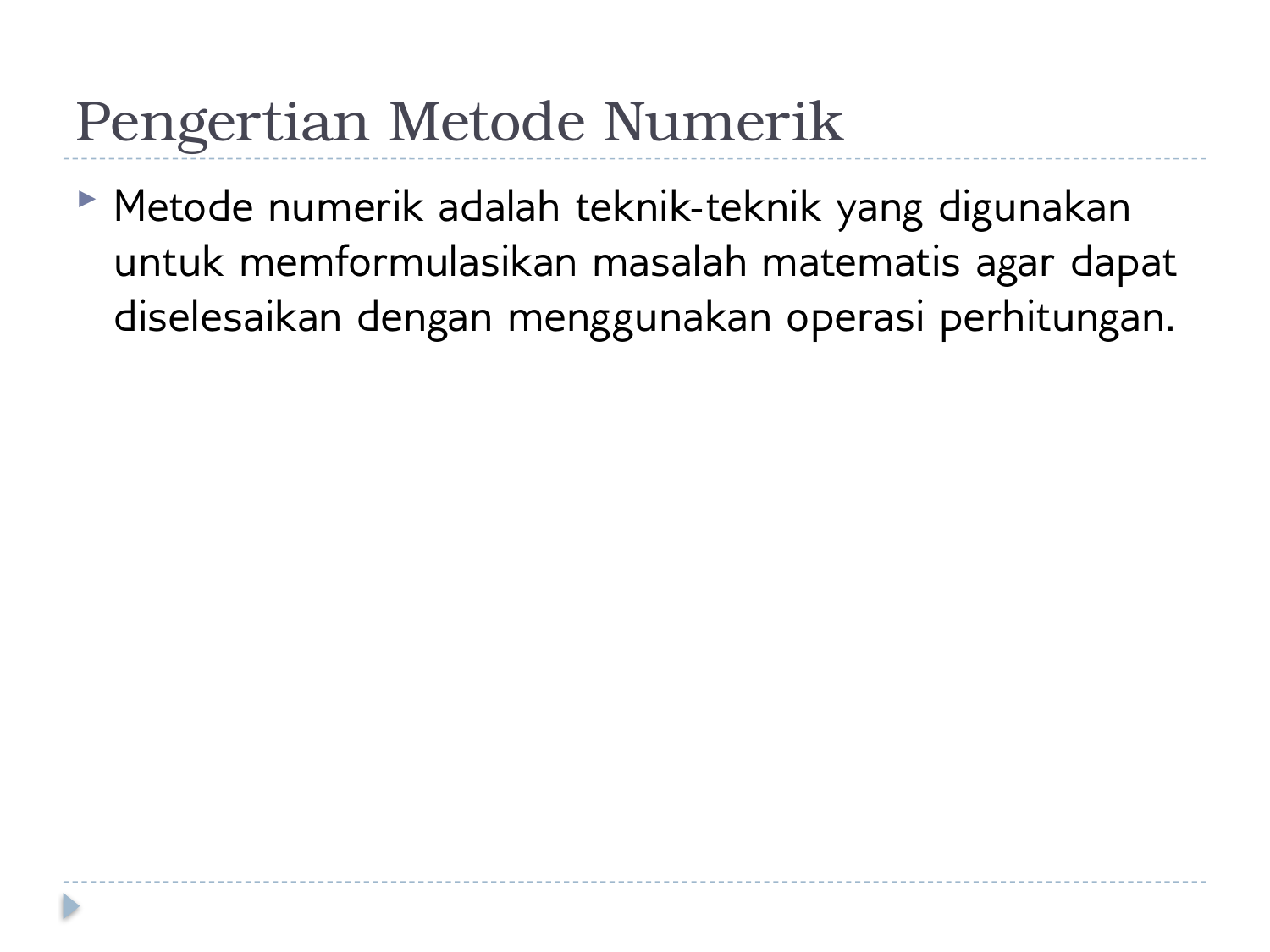

# Pengertian Metode Numerik
Metode numerik adalah teknik-teknik yang digunakan untuk memformulasikan masalah matematis agar dapat diselesaikan dengan menggunakan operasi perhitungan.